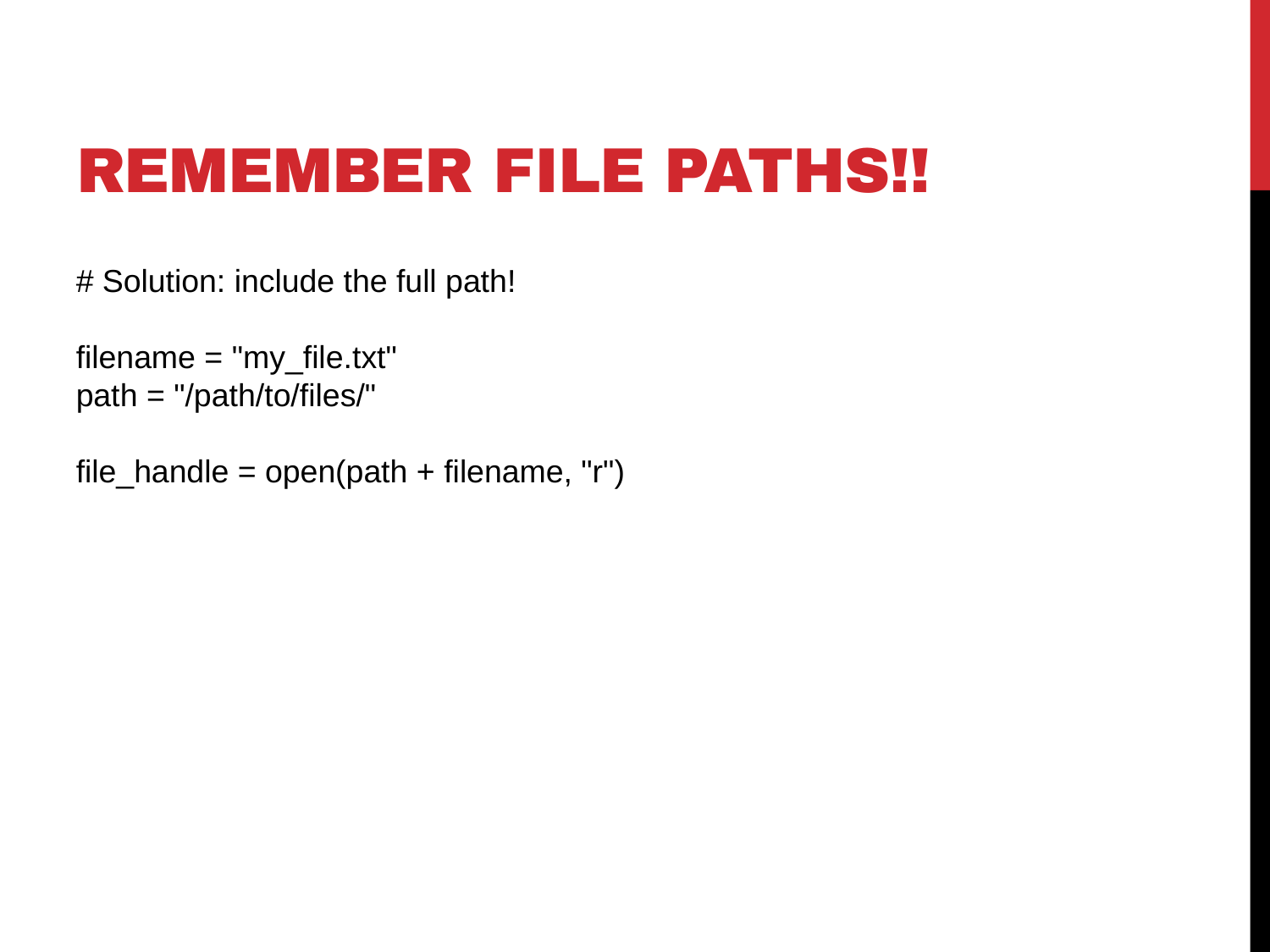

# remember file paths!!

# Solution: include the full path!

filename = "my_file.txt"
path = "/path/to/files/"

file_handle = open(path + filename, "r")